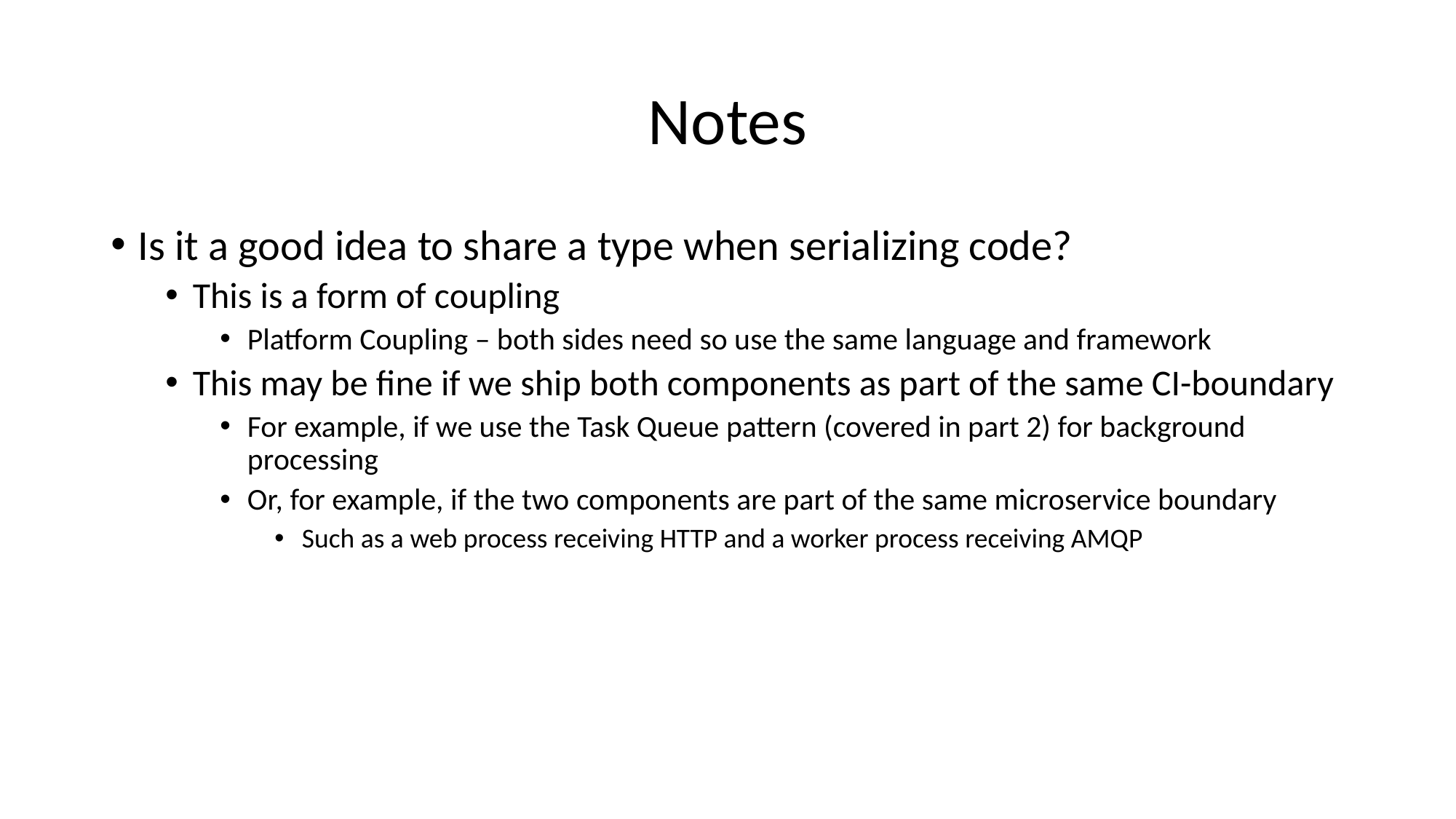

# Notes
Is it a good idea to share a type when serializing code?
This is a form of coupling
Platform Coupling – both sides need so use the same language and framework
This may be fine if we ship both components as part of the same CI-boundary
For example, if we use the Task Queue pattern (covered in part 2) for background processing
Or, for example, if the two components are part of the same microservice boundary
Such as a web process receiving HTTP and a worker process receiving AMQP